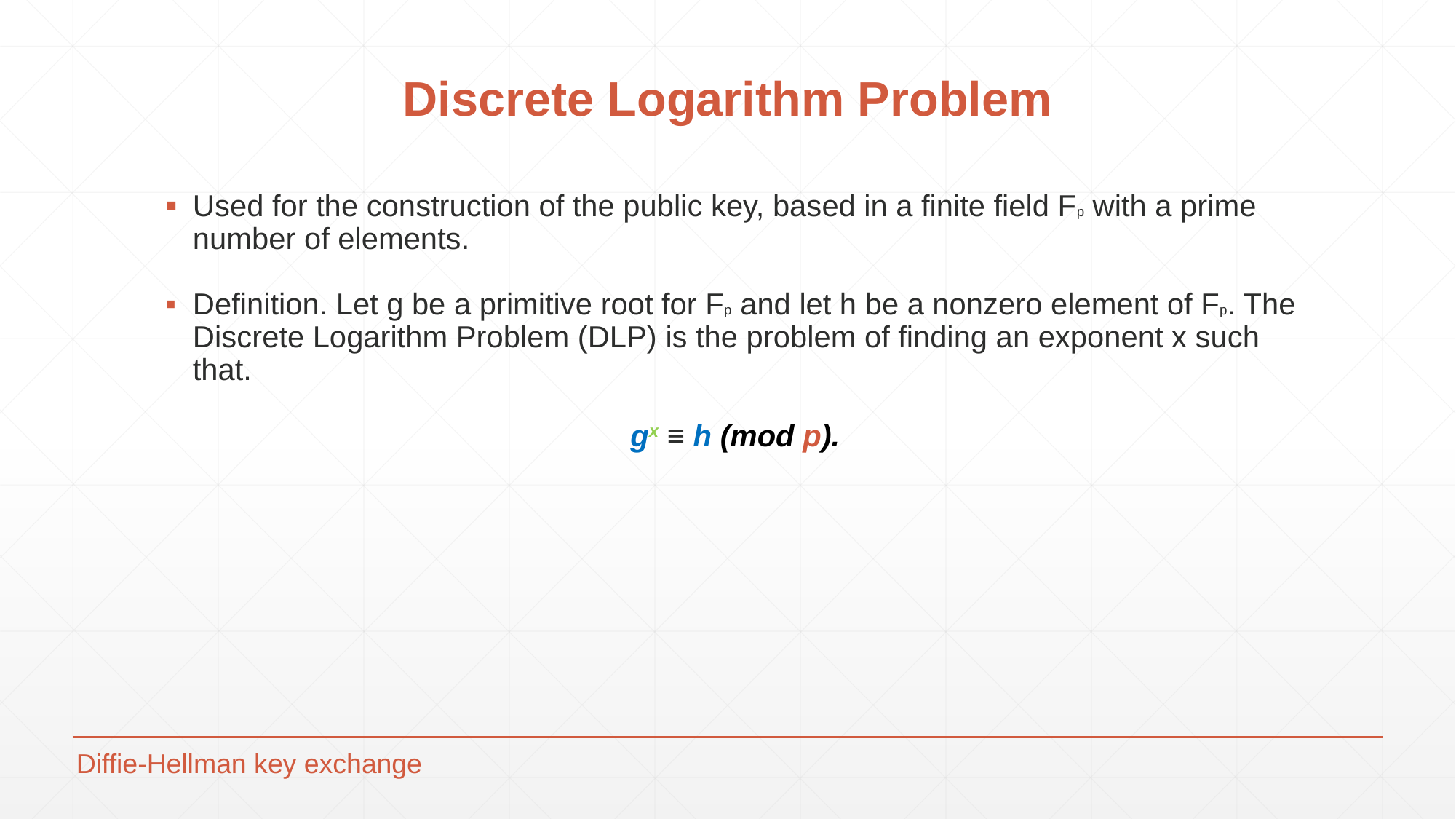

# Discrete Logarithm Problem
Used for the construction of the public key, based in a finite field Fp with a prime number of elements.

Definition. Let g be a primitive root for Fp and let h be a nonzero element of Fp. The Discrete Logarithm Problem (DLP) is the problem of finding an exponent x such that.

gx ≡ h (mod p).
Diffie-Hellman key exchange